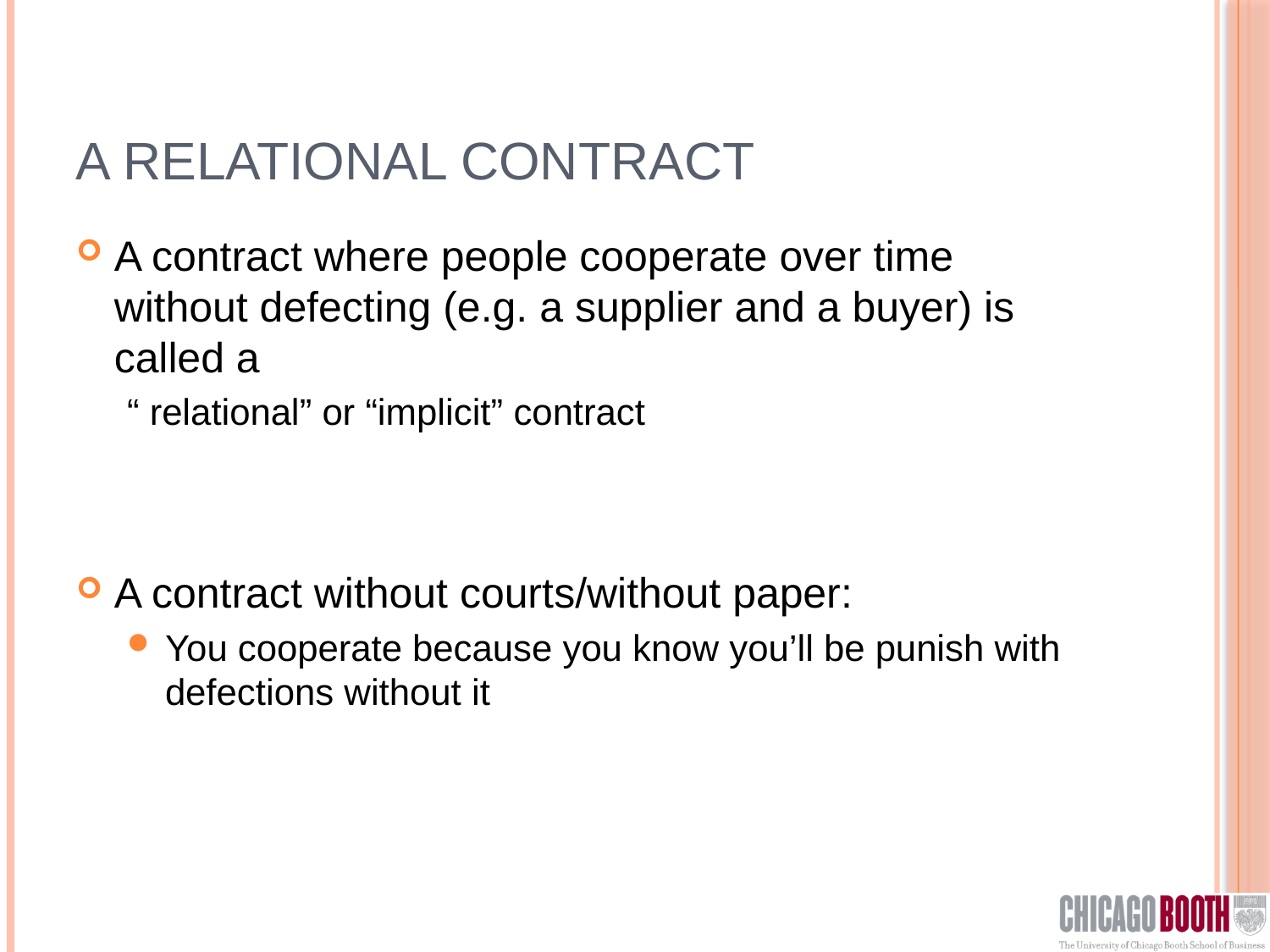

# A relational contract
A contract where people cooperate over time without defecting (e.g. a supplier and a buyer) is called a
“ relational” or “implicit” contract

A contract without courts/without paper:
You cooperate because you know you’ll be punish with defections without it